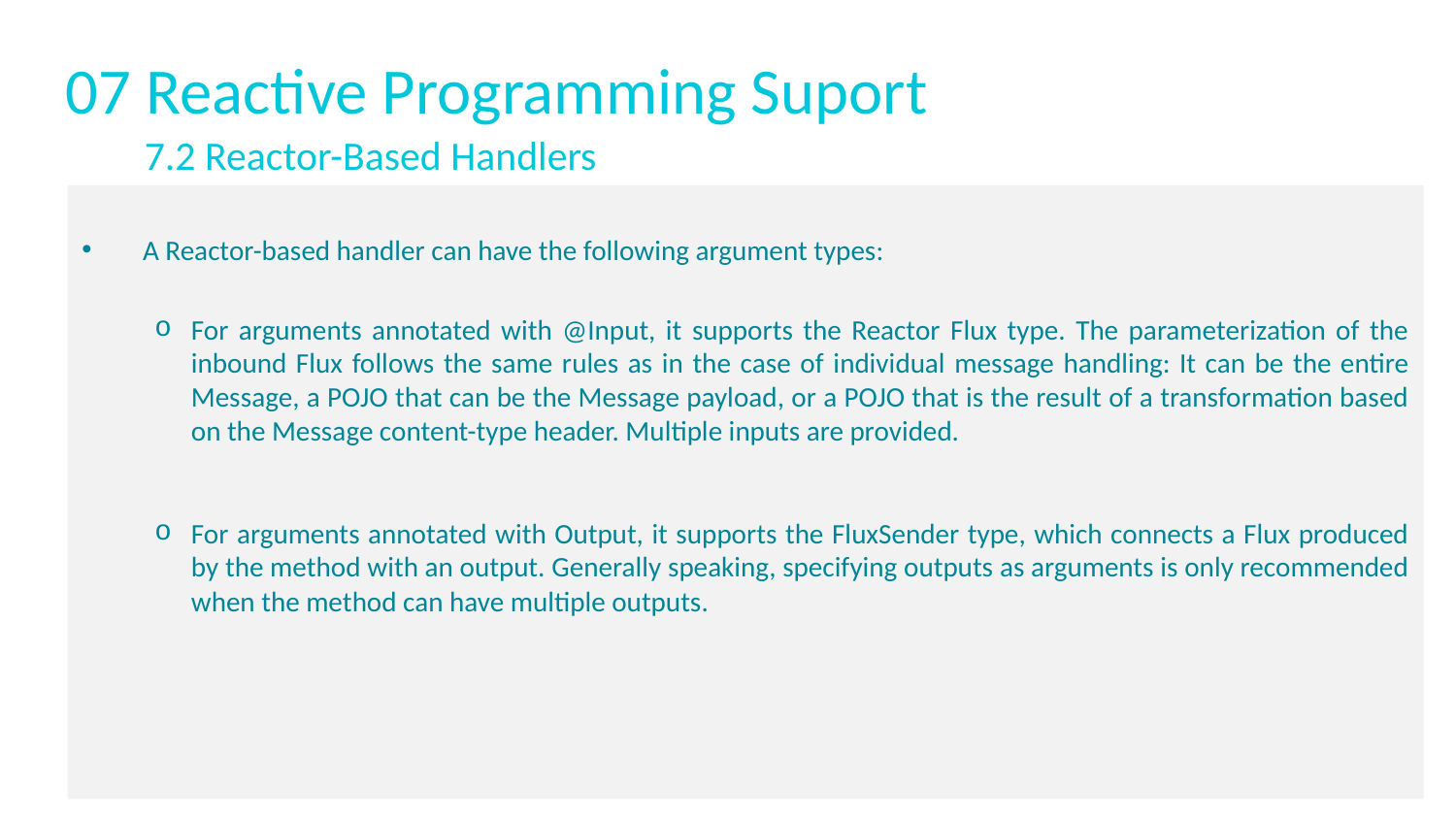

# 07 Reactive Programming Suport
7.2 Reactor-Based Handlers

 A Reactor-based handler can have the following argument types:

For arguments annotated with @Input, it supports the Reactor Flux type. The parameterization of the inbound Flux follows the same rules as in the case of individual message handling: It can be the entire Message, a POJO that can be the Message payload, or a POJO that is the result of a transformation based on the Message content-type header. Multiple inputs are provided.

For arguments annotated with Output, it supports the FluxSender type, which connects a Flux produced by the method with an output. Generally speaking, specifying outputs as arguments is only recommended when the method can have multiple outputs.